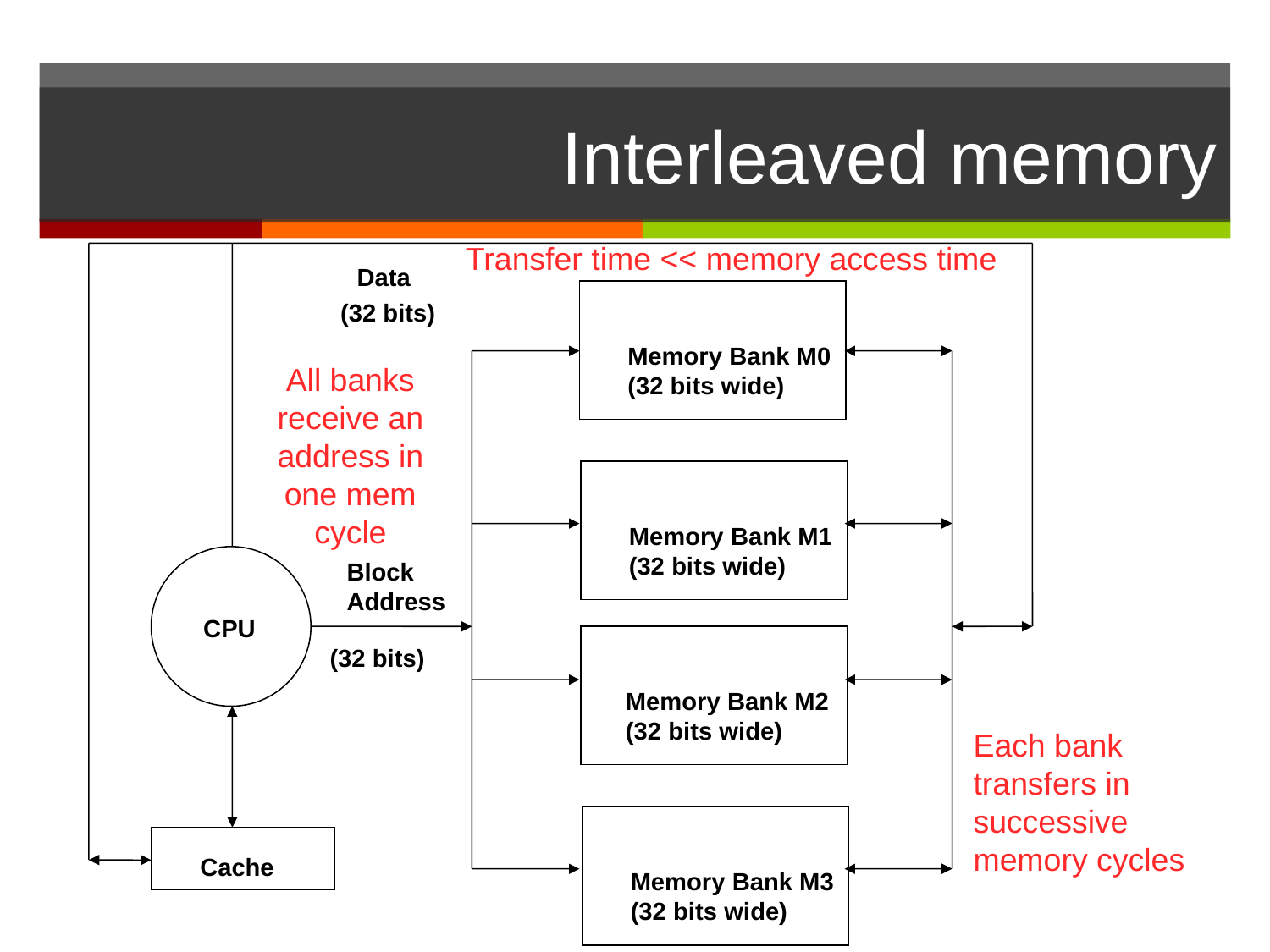

# Interleaved memory
Transfer time << memory access time

Data

(32 bits)
Memory Bank M0
(32 bits wide)

Memory Bank M1
(32 bits wide)

Block
Address
CPU

(32 bits)

Memory Bank M2
(32 bits wide)

Cache

Memory Bank M3
(32 bits wide)

All banks receive an address in one mem cycle
Each bank transfers in successive memory cycles